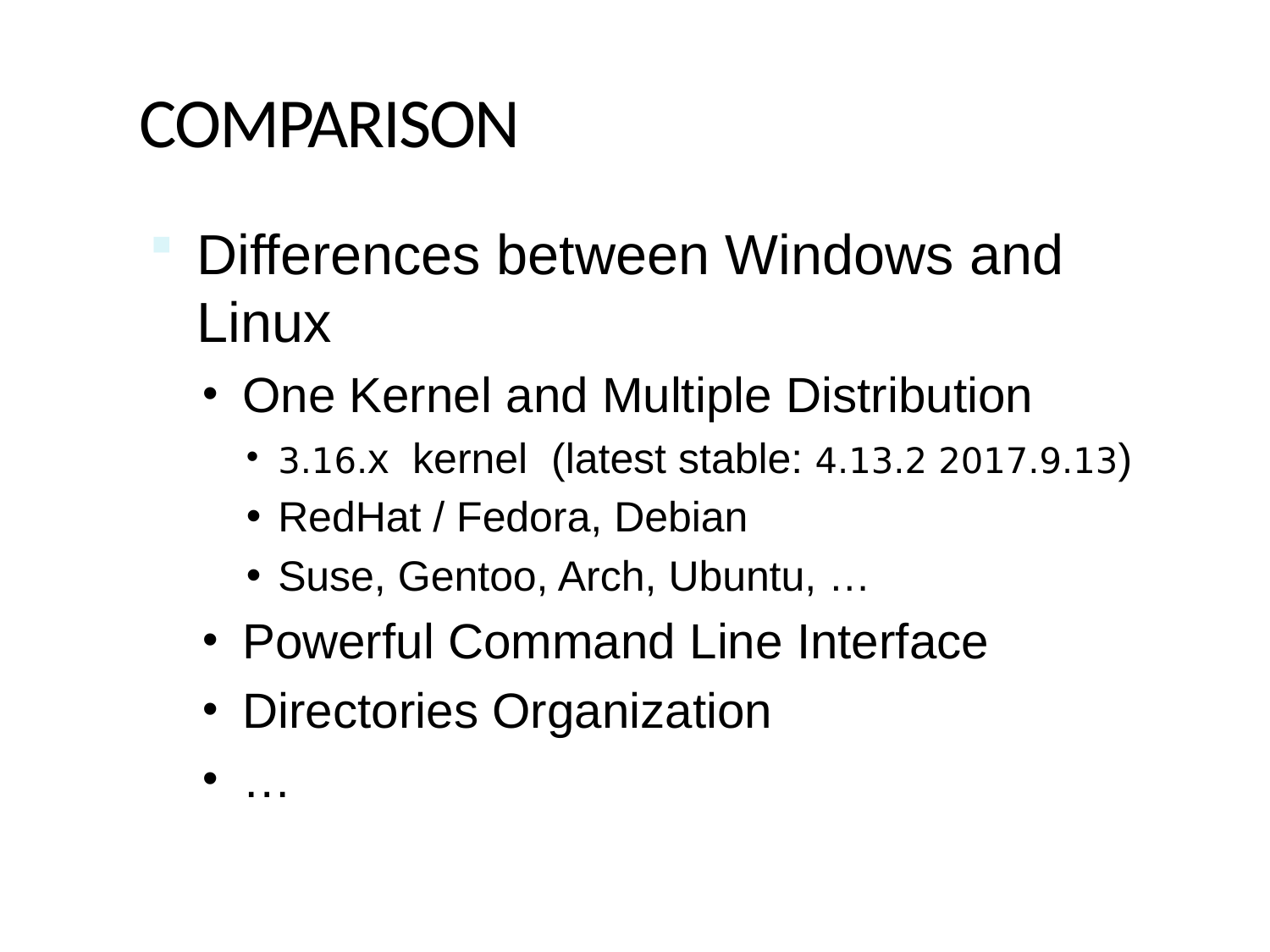

# COMPARISON
Differences between Windows and Linux
One Kernel and Multiple Distribution
3.16.x  kernel  (latest stable: 4.13.2 2017.9.13)
RedHat / Fedora, Debian
Suse, Gentoo, Arch, Ubuntu, …
Powerful Command Line Interface
Directories Organization
…